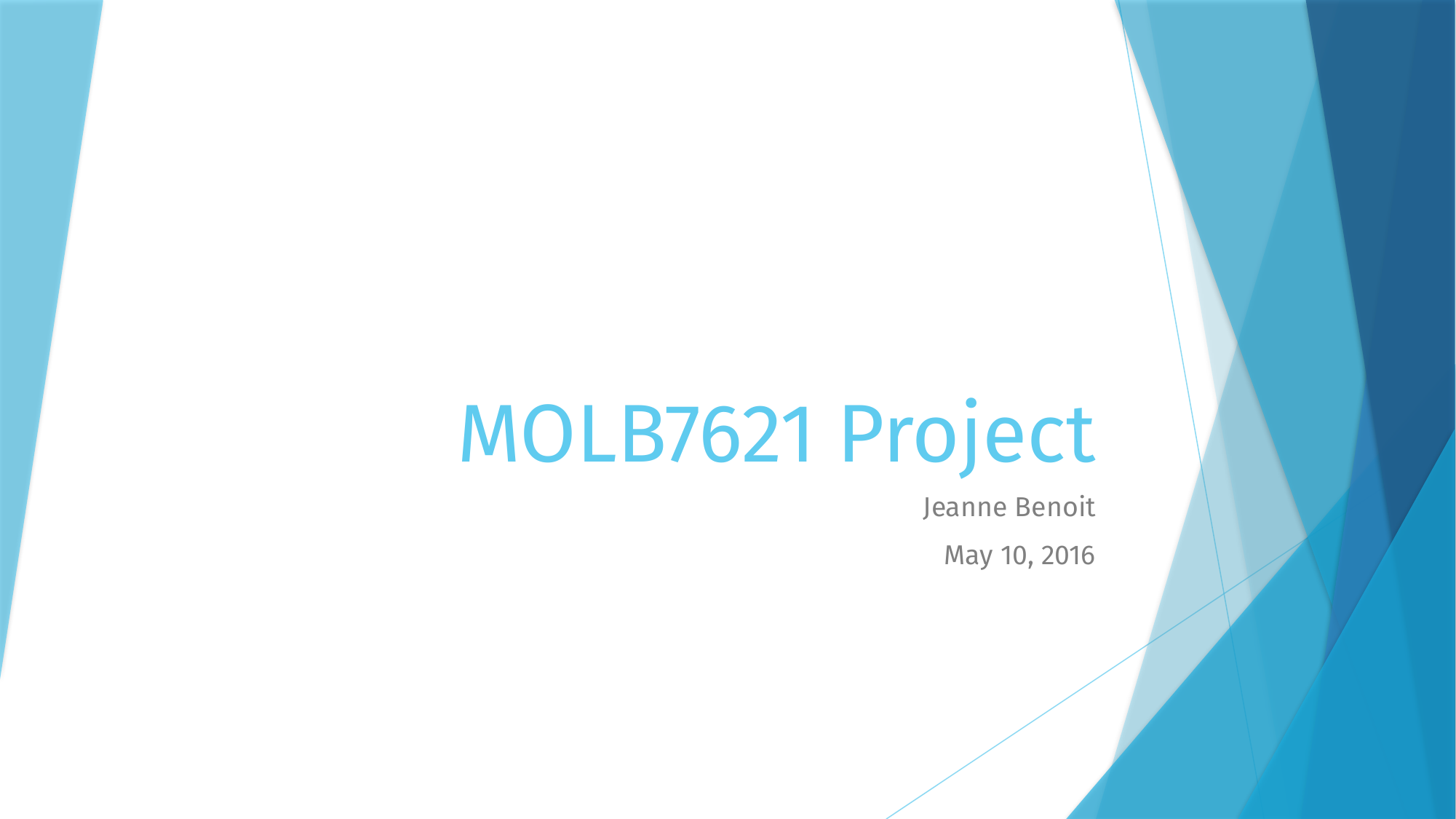

# MOLB7621 Project
Jeanne Benoit
May 10, 2016